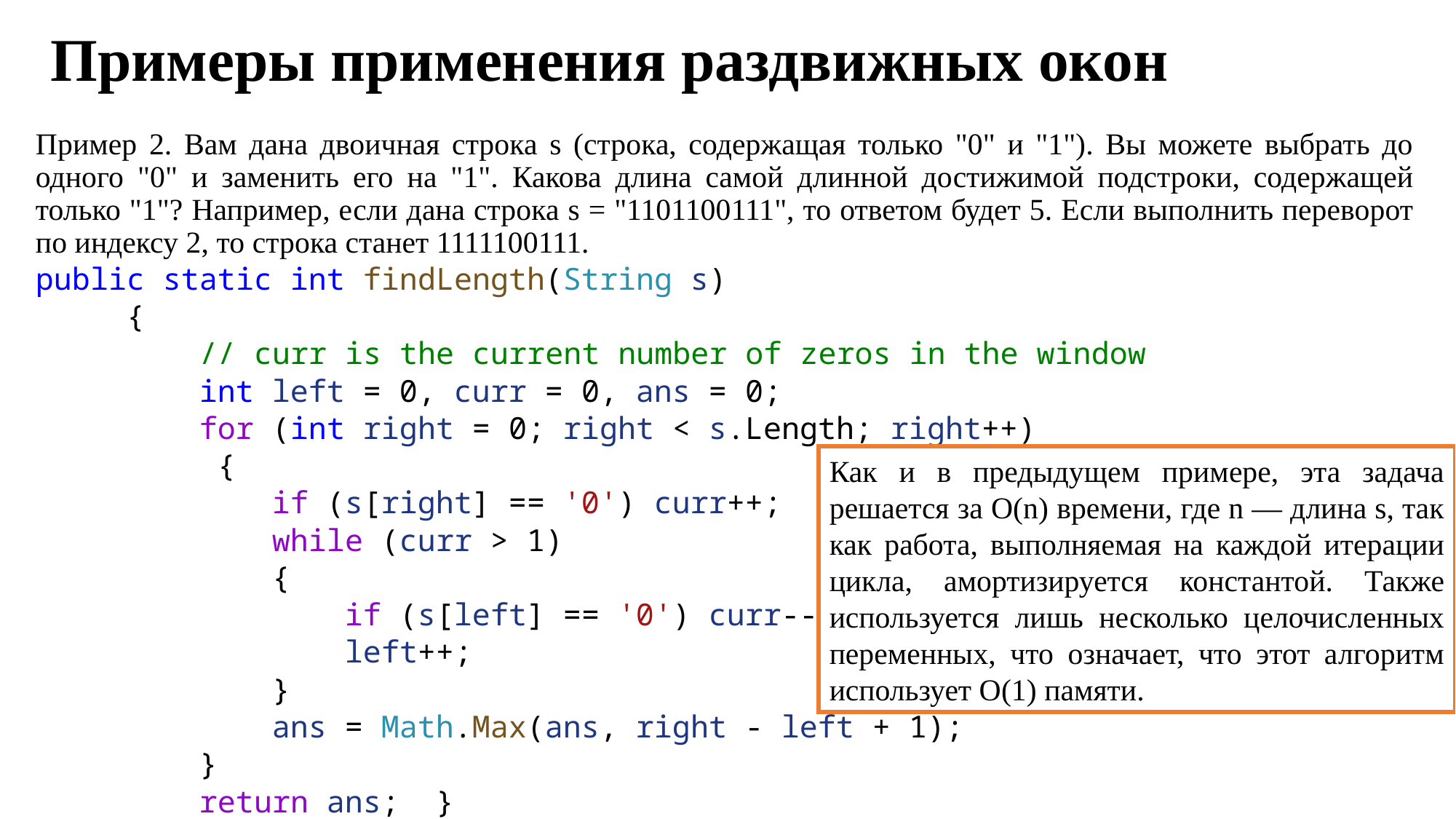

# Примеры применения раздвижных окон
Пример 2. Вам дана двоичная строка s (строка, содержащая только "0" и "1"). Вы можете выбрать до одного "0" и заменить его на "1". Какова длина самой длинной достижимой подстроки, содержащей только "1"? Например, если дана строка s = "1101100111", то ответом будет 5. Если выполнить переворот по индексу 2, то строка станет 1111100111.
public static int findLength(String s)
     {
         // curr is the current number of zeros in the window
         int left = 0, curr = 0, ans = 0;
         for (int right = 0; right < s.Length; right++)
          {
             if (s[right] == '0') curr++;
             while (curr > 1)
             {
                 if (s[left] == '0') curr--;
                 left++;
             }
             ans = Math.Max(ans, right - left + 1);
         }
         return ans;  }

Как и в предыдущем примере, эта задача решается за O(n) времени, где n — длина s, так как работа, выполняемая на каждой итерации цикла, амортизируется константой. Также используется лишь несколько целочисленных переменных, что означает, что этот алгоритм использует O(1) памяти.